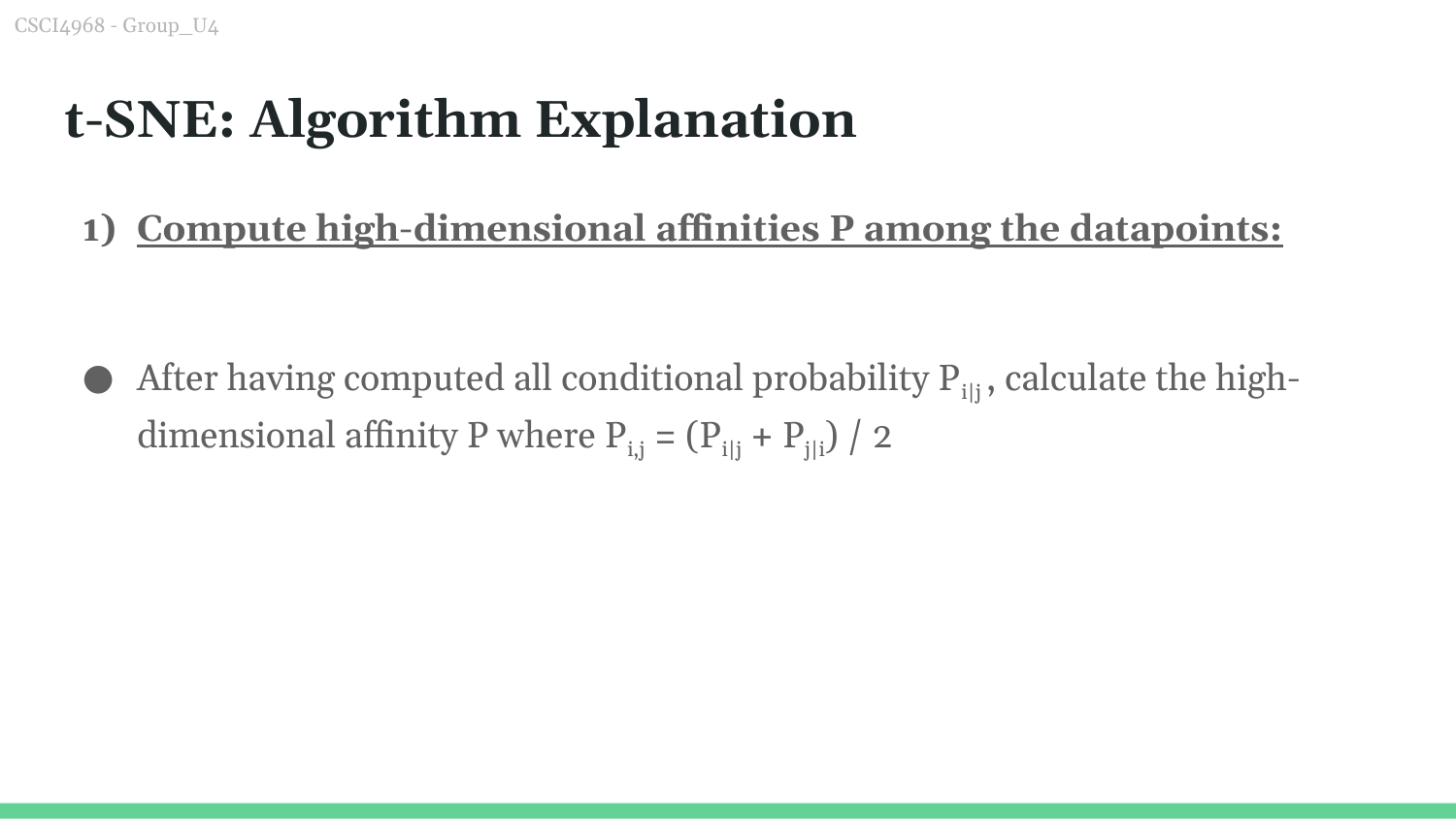

# t-SNE: Algorithm Explanation

Compute high-dimensional affinities P among the datapoints:

After having computed all conditional probability Pi|j , calculate the high-dimensional affinity P where Pi,j = (Pi|j + Pj|i) / 2